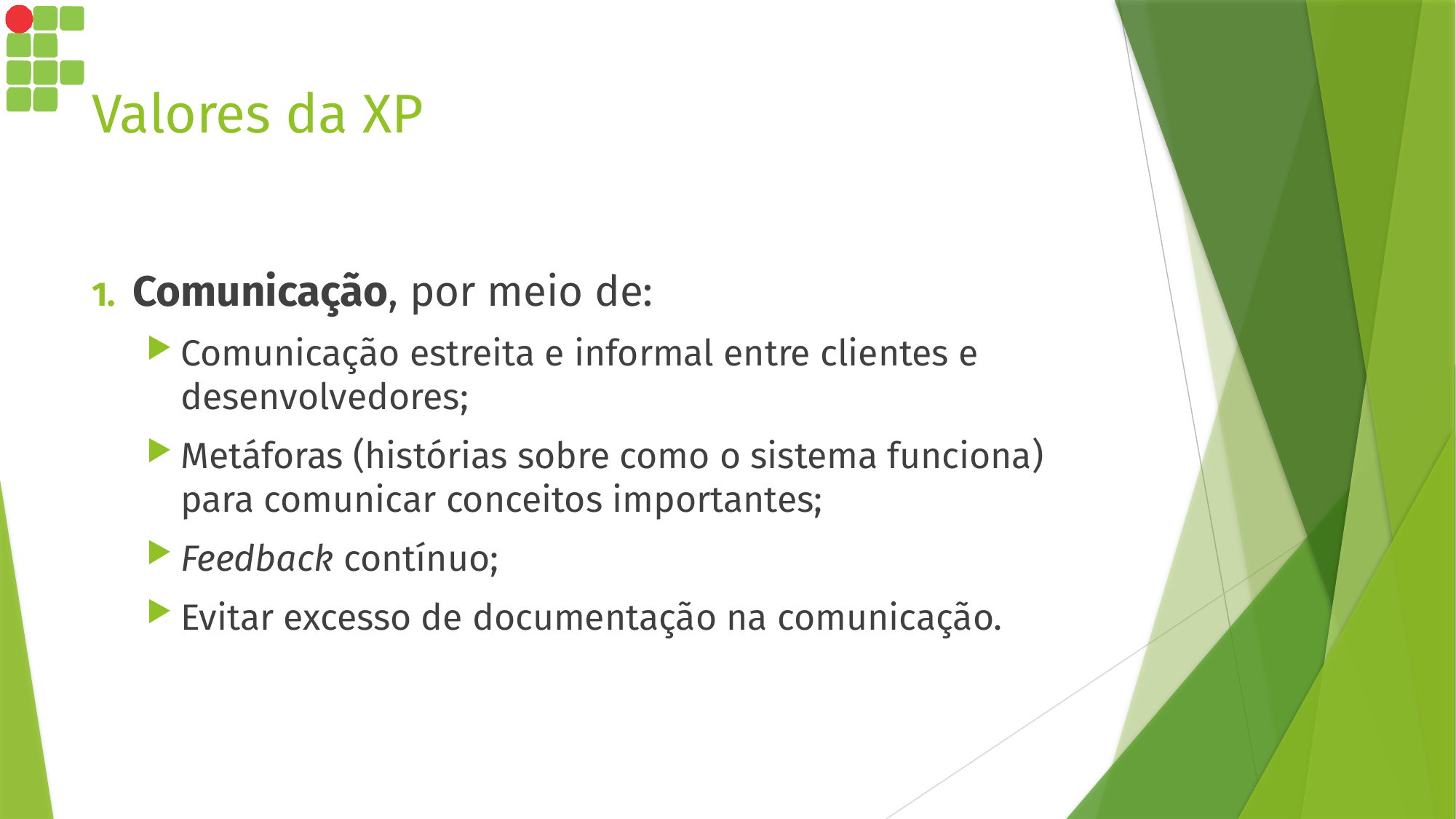

# Valores da XP
Comunicação, por meio de:
Comunicação estreita e informal entre clientes e desenvolvedores;
Metáforas (histórias sobre como o sistema funciona) para comunicar conceitos importantes;
Feedback contínuo;
Evitar excesso de documentação na comunicação.